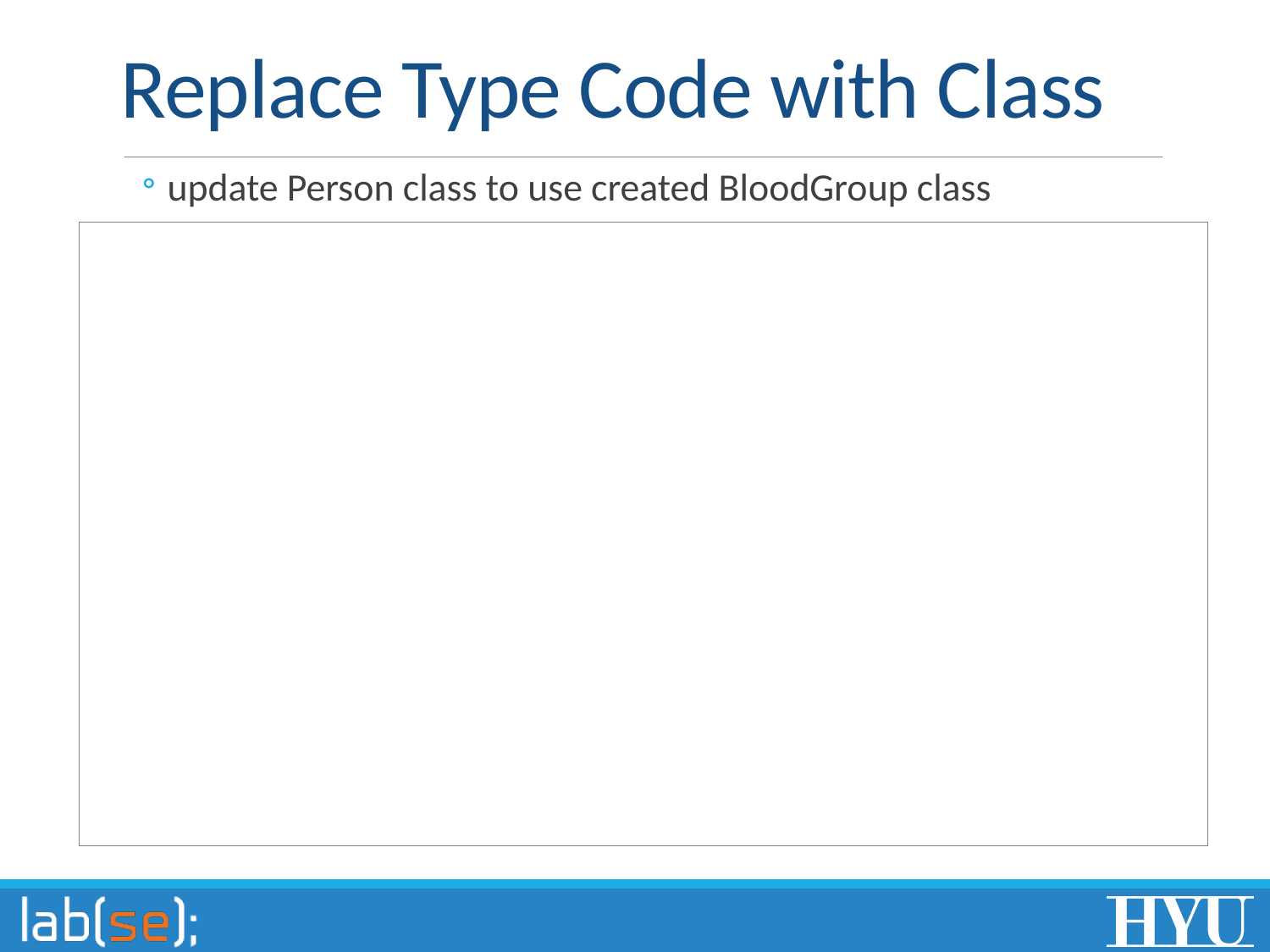

# Replace Type Code with Class
update Person class to use created BloodGroup class